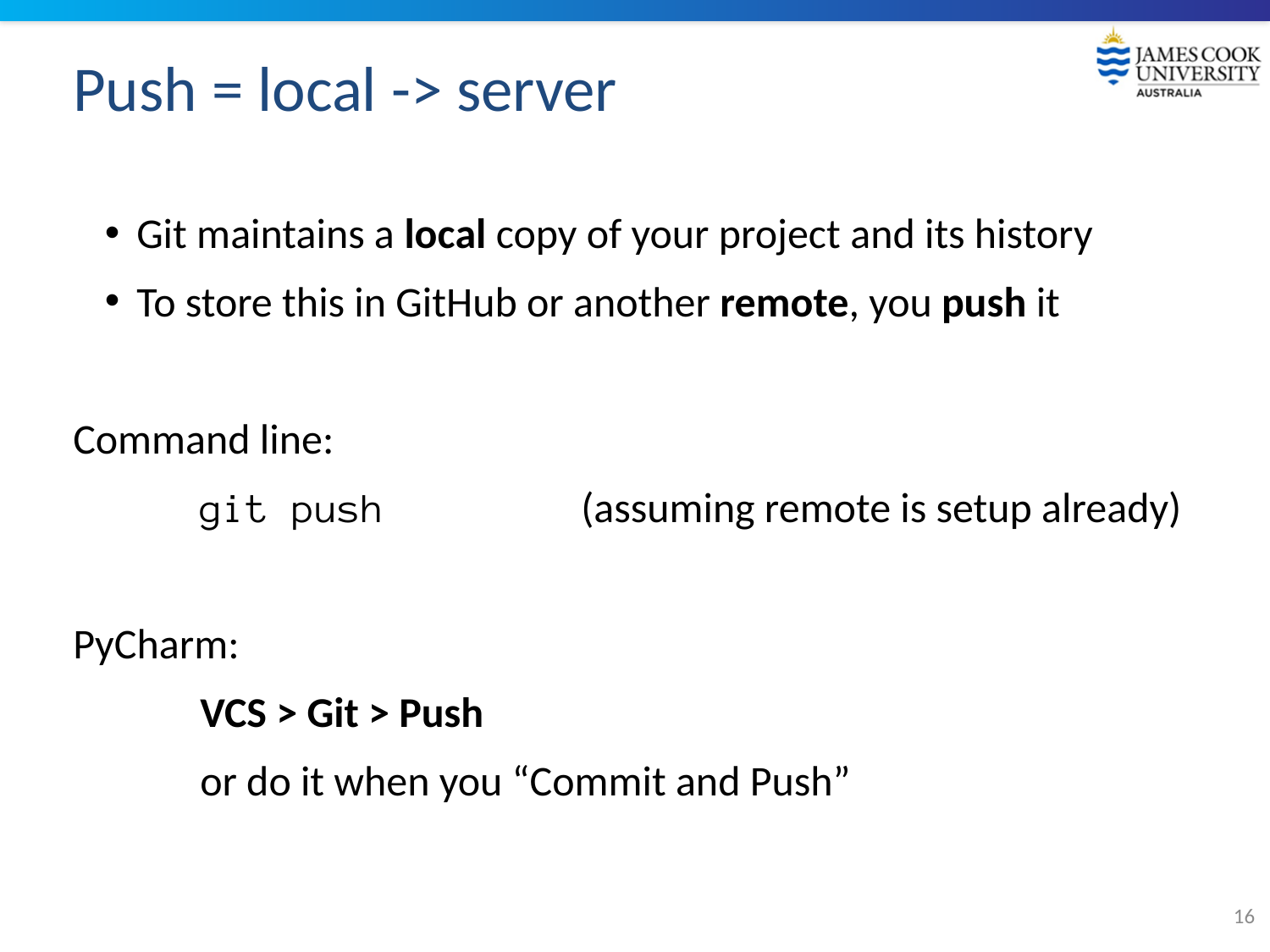

# Push = local -> server
Git maintains a local copy of your project and its history
To store this in GitHub or another remote, you push it

Command line:
	git push		(assuming remote is setup already)

PyCharm:
	VCS > Git > Push
	or do it when you “Commit and Push”
16